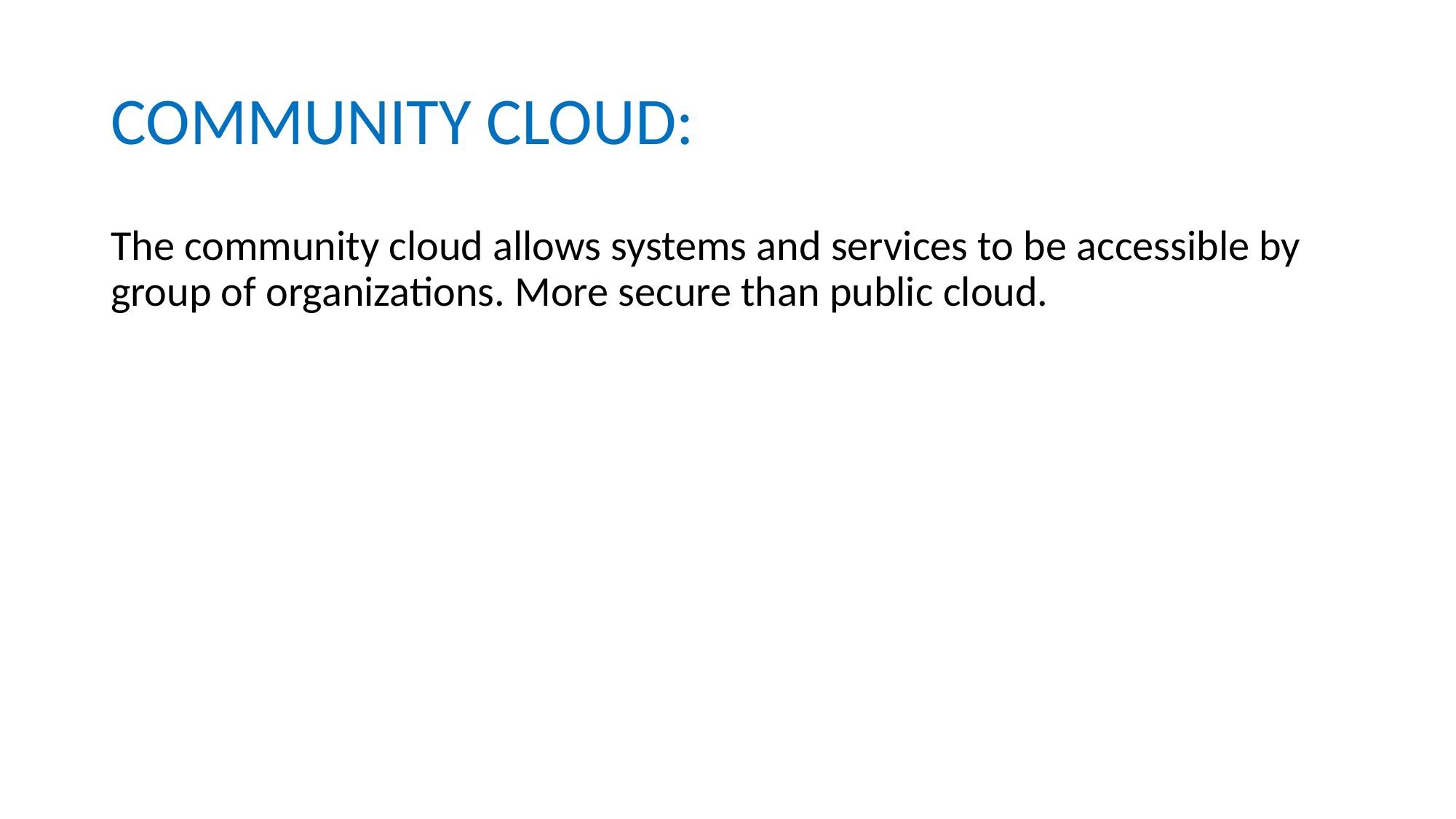

COMMUNITY CLOUD:
The community cloud allows systems and services to be accessible by group of organizations. More secure than public cloud.